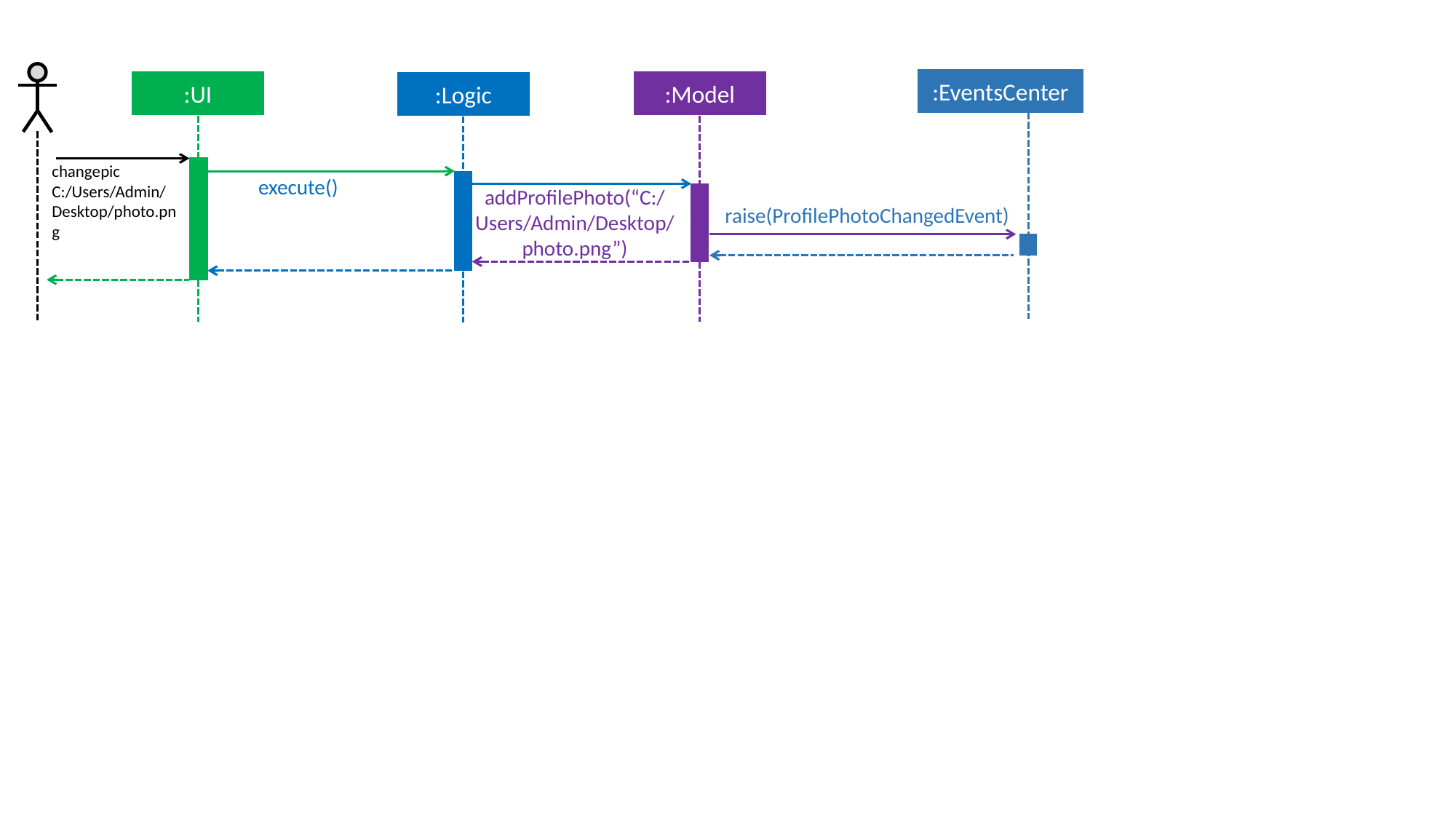

:EventsCenter
:UI
:Model
:Logic

changepic C:/Users/Admin/ Desktop/photo.png

execute()
addProfilePhoto(“C:/ Users/Admin/Desktop/photo.png”)

raise(ProfilePhotoChangedEvent)